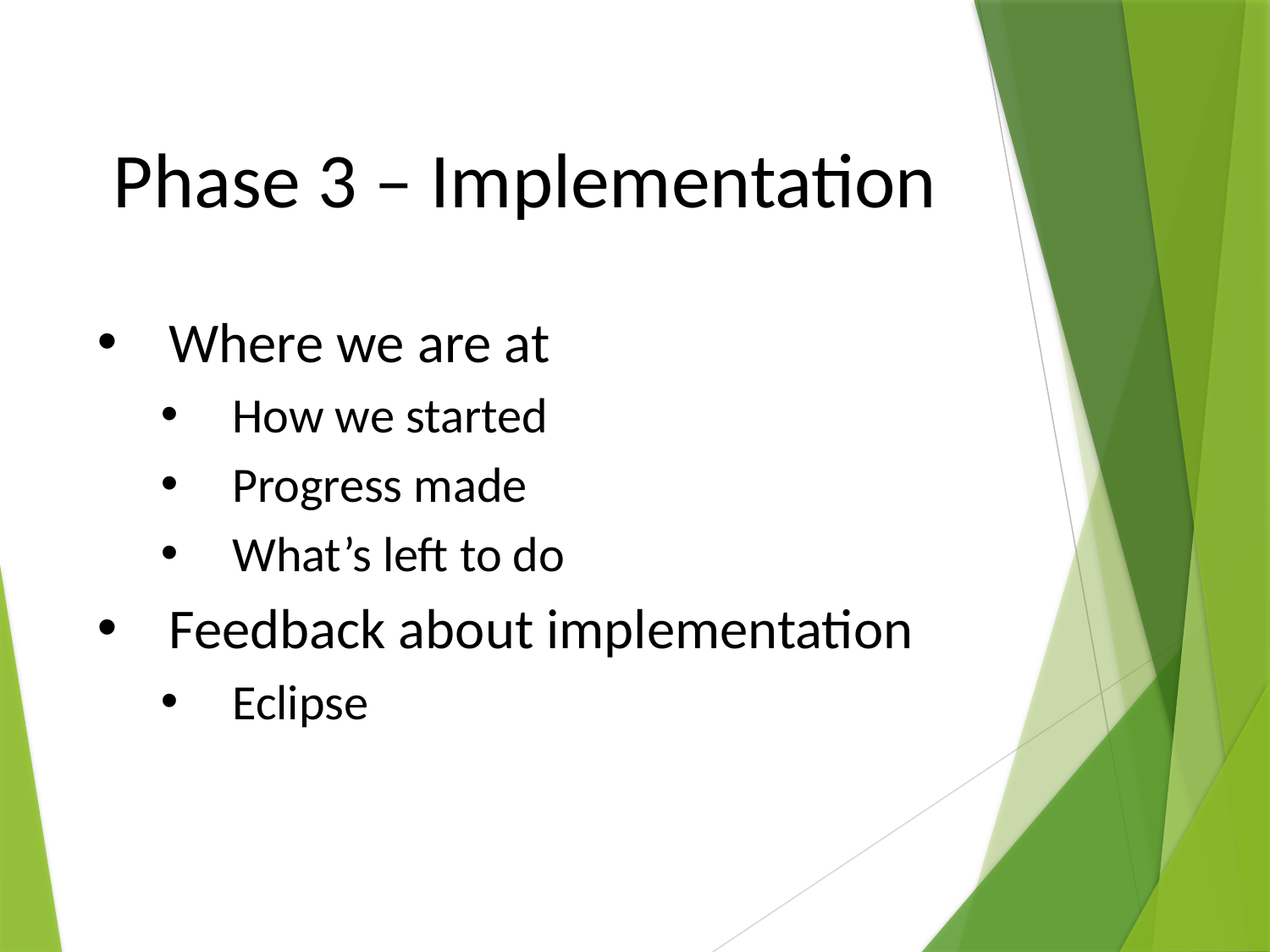

# Phase 3 – Implementation
Where we are at
How we started
Progress made
What’s left to do
Feedback about implementation
Eclipse